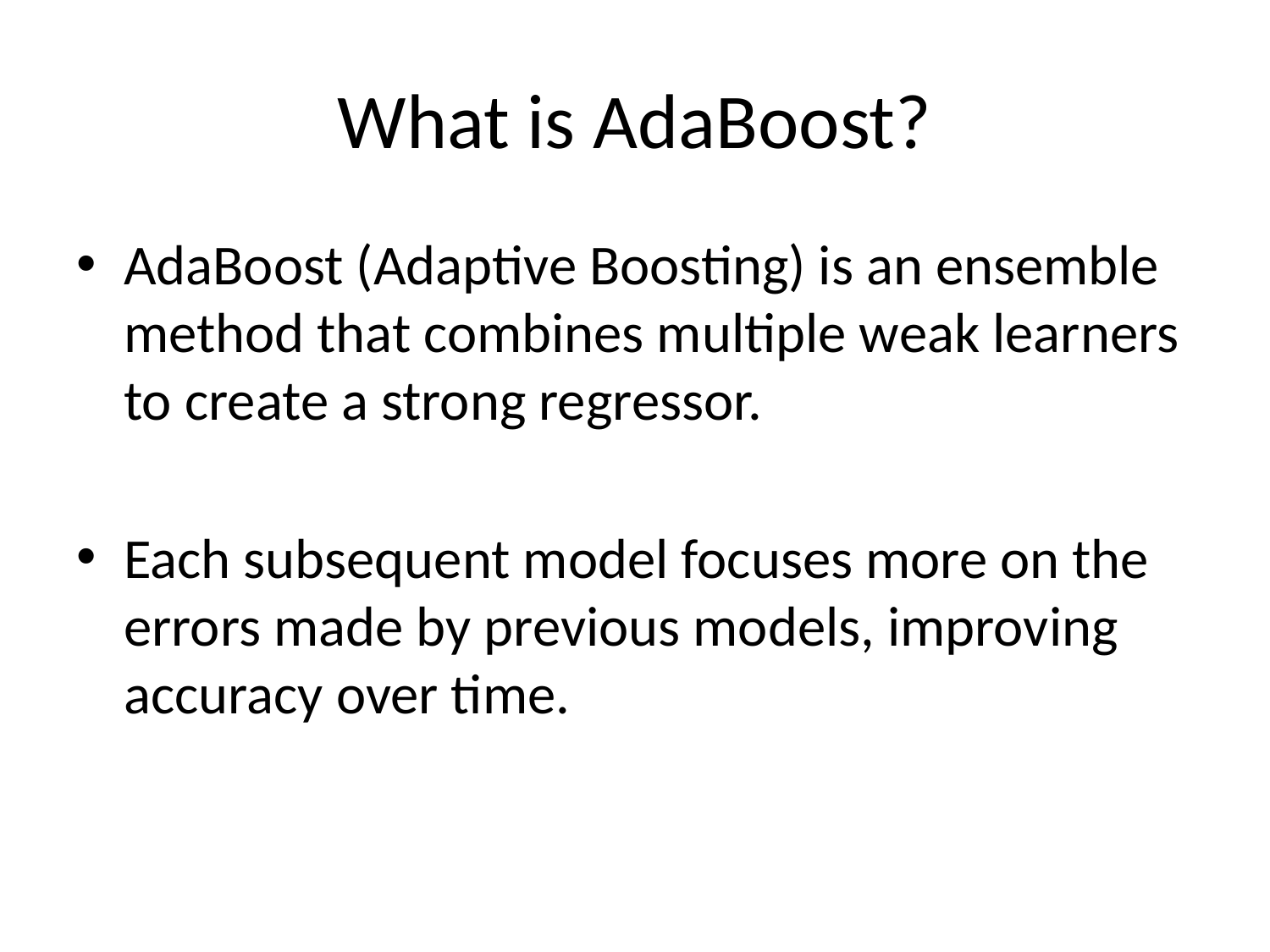

# What is AdaBoost?
AdaBoost (Adaptive Boosting) is an ensemble method that combines multiple weak learners to create a strong regressor.

Each subsequent model focuses more on the errors made by previous models, improving accuracy over time.